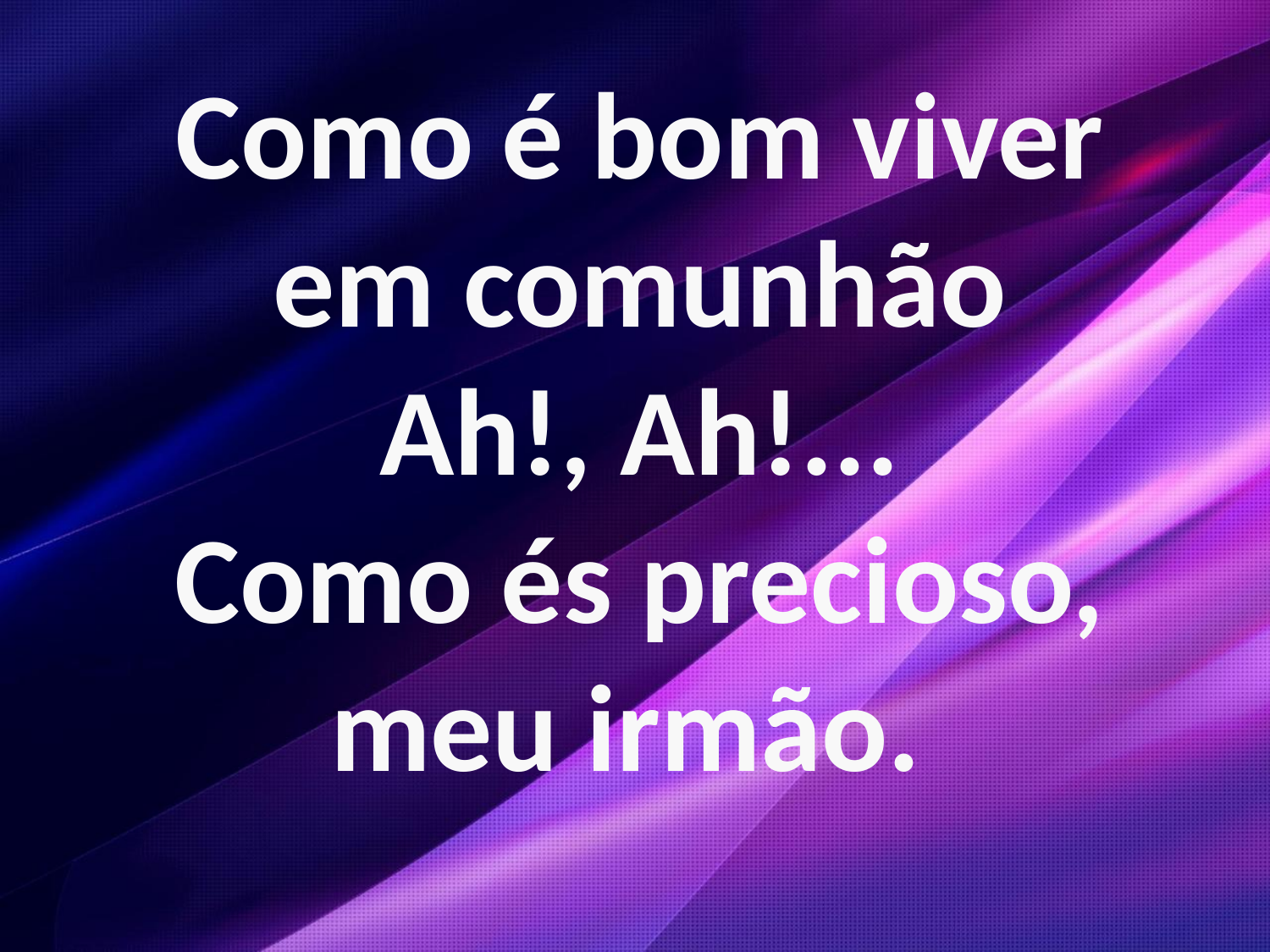

# Como é bom viver em comunhão Ah!, Ah!... Como és precioso, meu irmão.